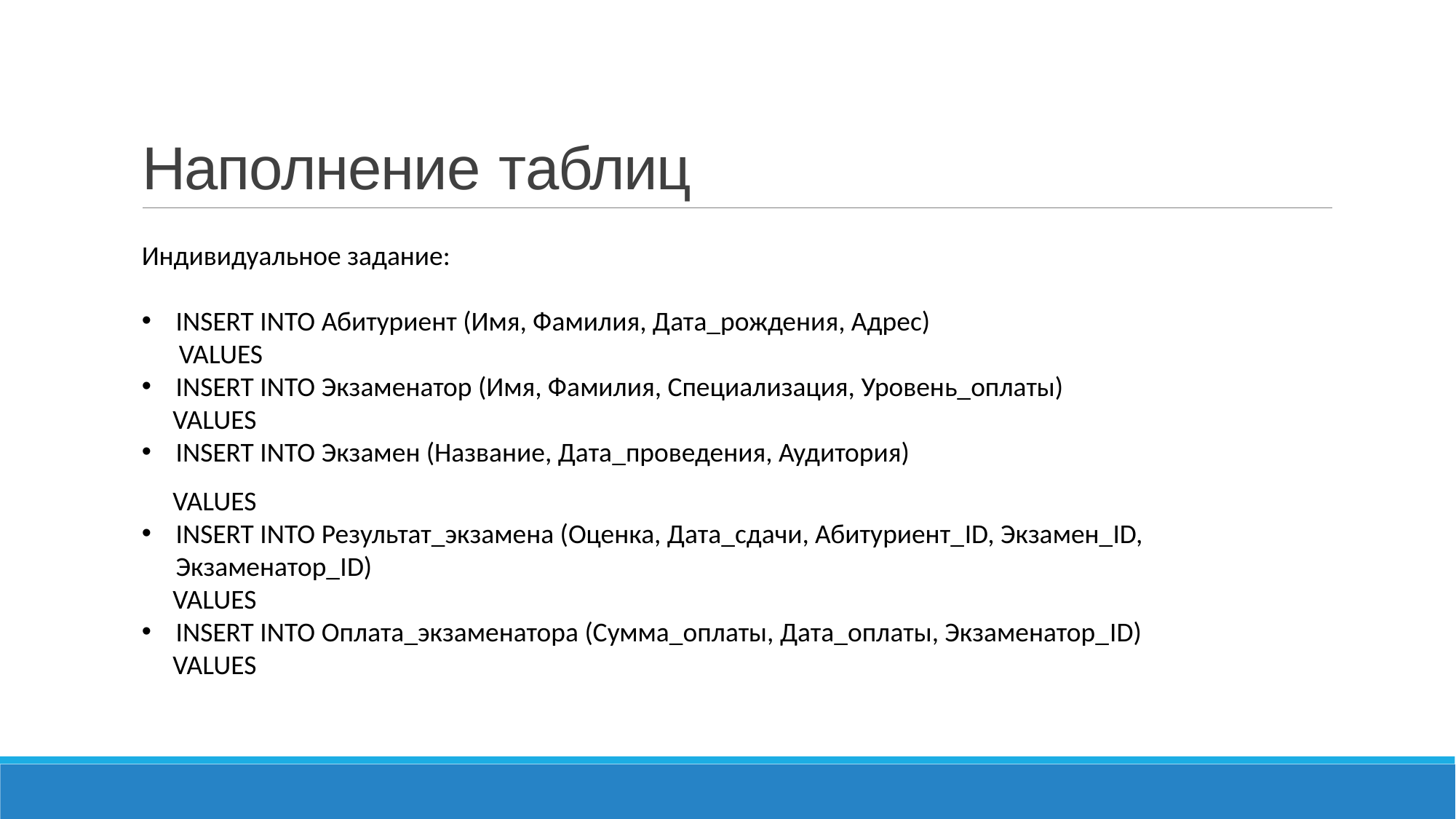

# Наполнение таблиц
Индивидуальное задание:

INSERT INTO Абитуриент (Имя, Фамилия, Дата_рождения, Адрес)
      VALUES
INSERT INTO Экзаменатор (Имя, Фамилия, Специализация, Уровень_оплаты)
     VALUES
INSERT INTO Экзамен (Название, Дата_проведения, Аудитория)
     VALUES
INSERT INTO Результат_экзамена (Оценка, Дата_сдачи, Абитуриент_ID, Экзамен_ID, Экзаменатор_ID)
     VALUES
INSERT INTO Оплата_экзаменатора (Сумма_оплаты, Дата_оплаты, Экзаменатор_ID)
     VALUES